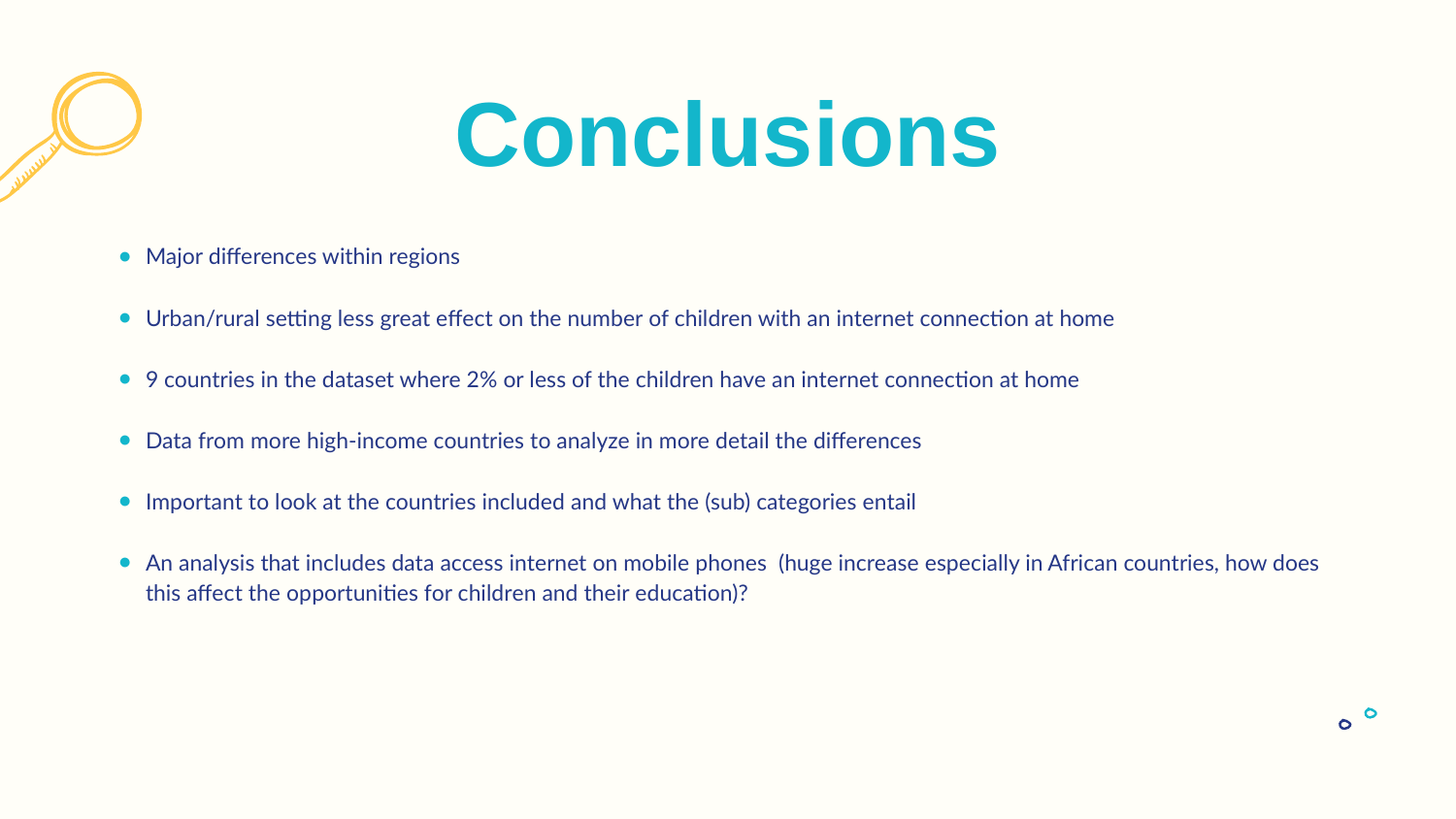

# Conclusions

Major differences within regions

Urban/rural setting less great effect on the number of children with an internet connection at home

9 countries in the dataset where 2% or less of the children have an internet connection at home

Data from more high-income countries to analyze in more detail the differences

Important to look at the countries included and what the (sub) categories entail

An analysis that includes data access internet on mobile phones  (huge increase especially in African countries, how does this affect the opportunities for children and their education)?